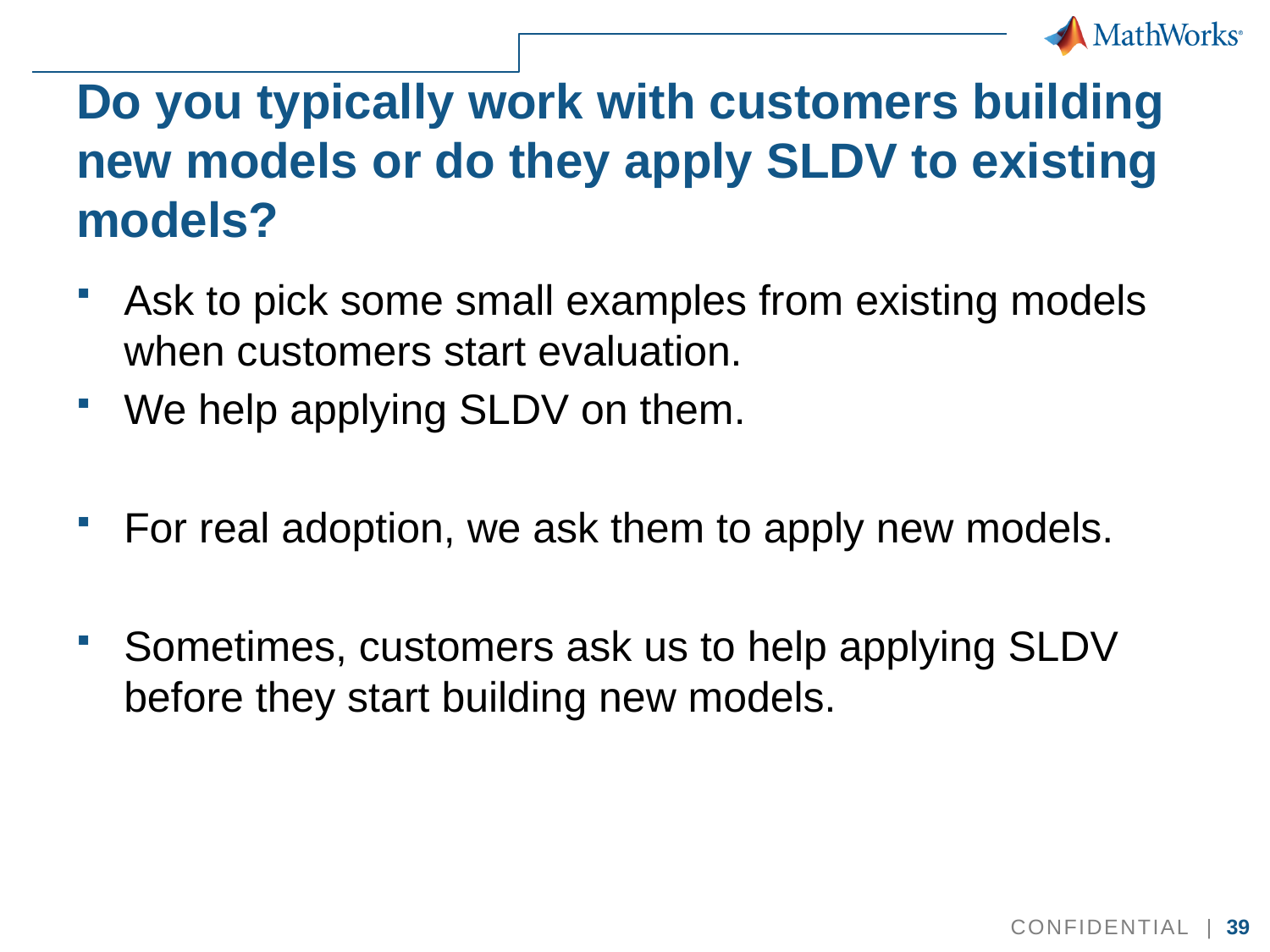

# Do you typically work with customers building new models or do they apply SLDV to existing models?
Ask to pick some small examples from existing models when customers start evaluation.
We help applying SLDV on them.

For real adoption, we ask them to apply new models.

Sometimes, customers ask us to help applying SLDV before they start building new models.